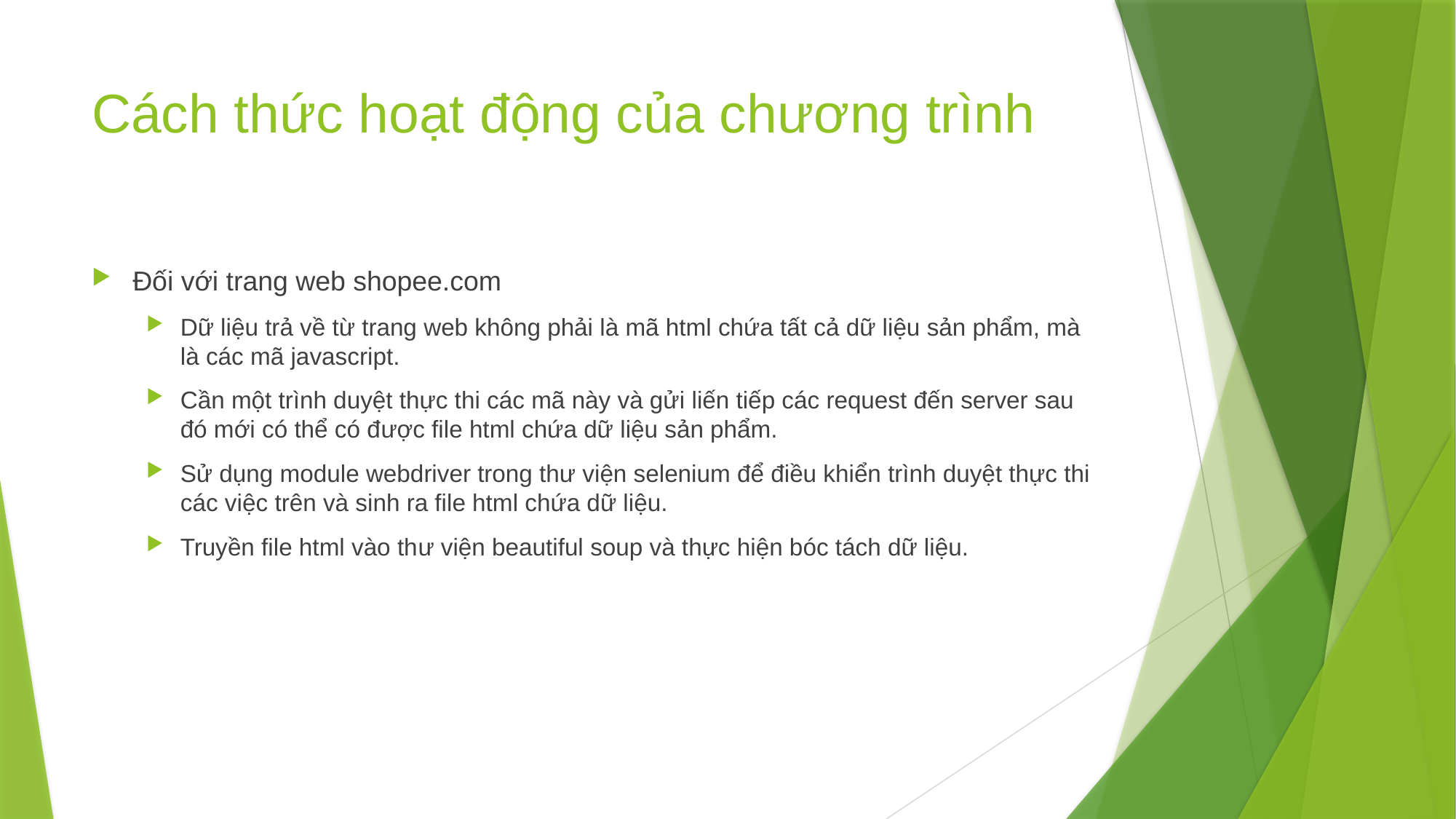

# Cách thức hoạt động của chương trình
Đối với trang web shopee.com
Dữ liệu trả về từ trang web không phải là mã html chứa tất cả dữ liệu sản phẩm, mà là các mã javascript.
Cần một trình duyệt thực thi các mã này và gửi liến tiếp các request đến server sau đó mới có thể có được file html chứa dữ liệu sản phẩm.
Sử dụng module webdriver trong thư viện selenium để điều khiển trình duyệt thực thi các việc trên và sinh ra file html chứa dữ liệu.
Truyền file html vào thư viện beautiful soup và thực hiện bóc tách dữ liệu.